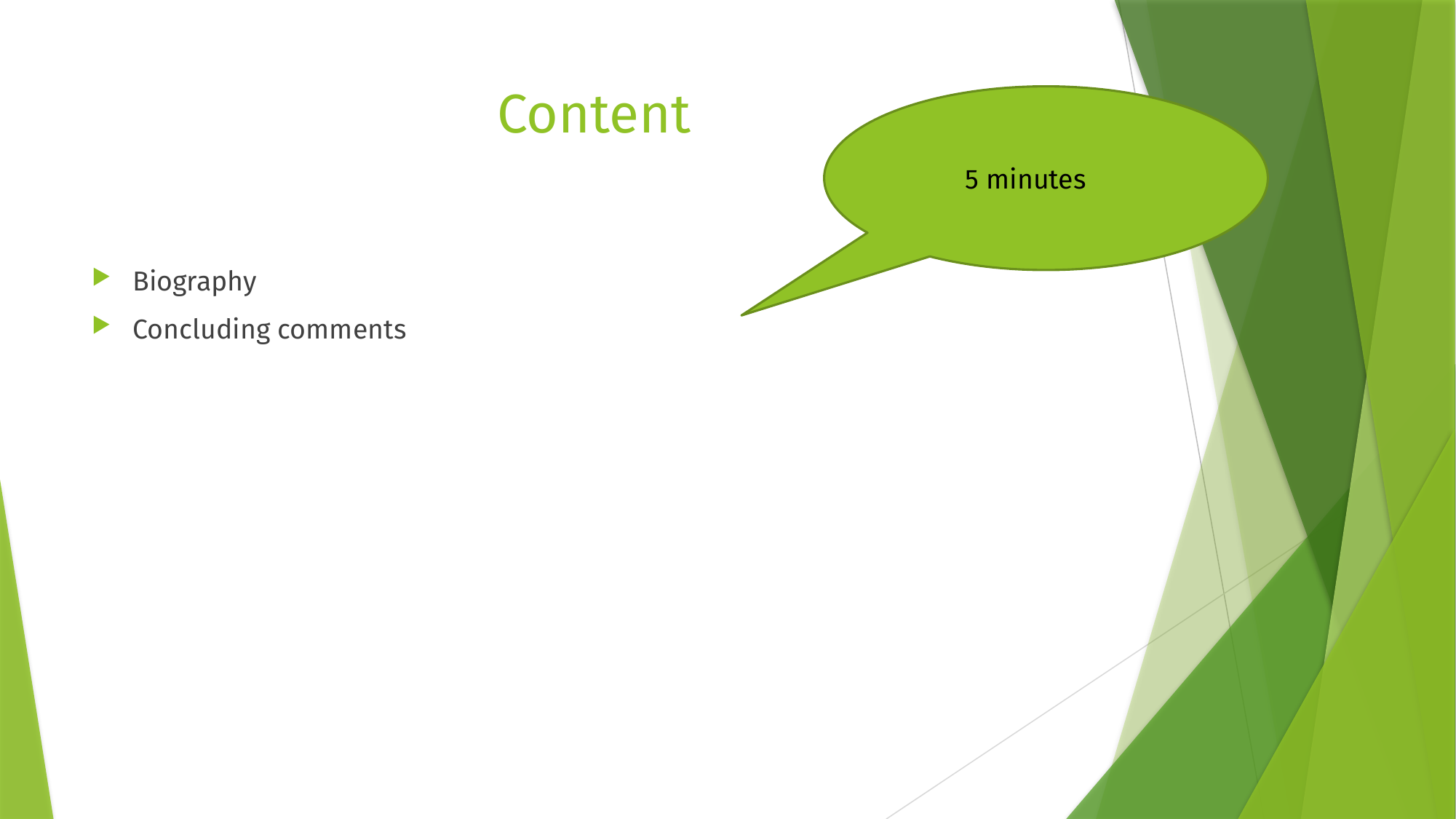

# Content

5 minutes
Biography
Concluding comments